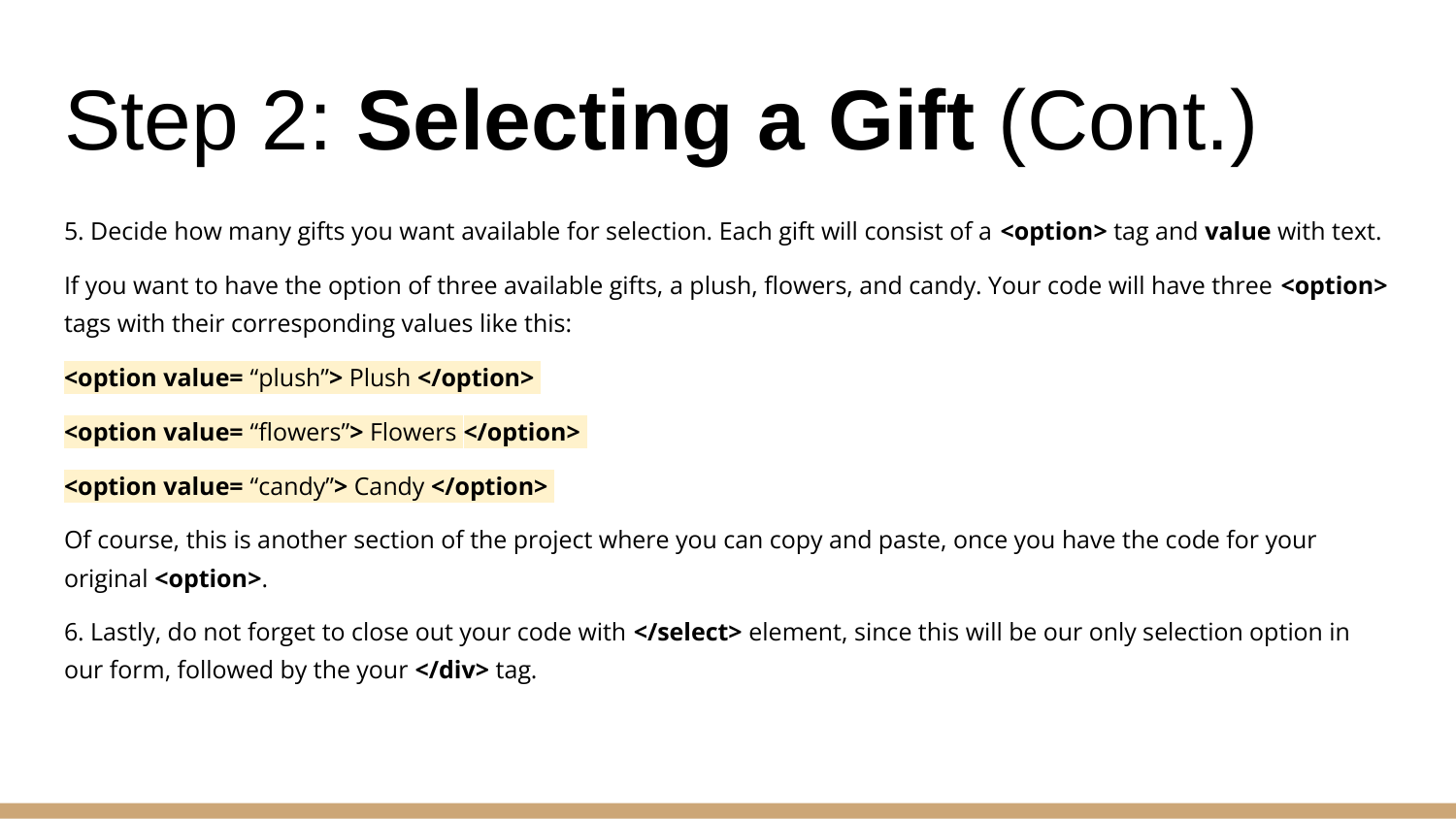

# Step 2: Selecting a Gift (Cont.)
5. Decide how many gifts you want available for selection. Each gift will consist of a <option> tag and value with text.
If you want to have the option of three available gifts, a plush, flowers, and candy. Your code will have three <option> tags with their corresponding values like this:
<option value= “plush”> Plush </option>
<option value= “flowers”> Flowers </option>
<option value= “candy”> Candy </option>
Of course, this is another section of the project where you can copy and paste, once you have the code for your original <option>.
6. Lastly, do not forget to close out your code with </select> element, since this will be our only selection option in our form, followed by the your </div> tag.